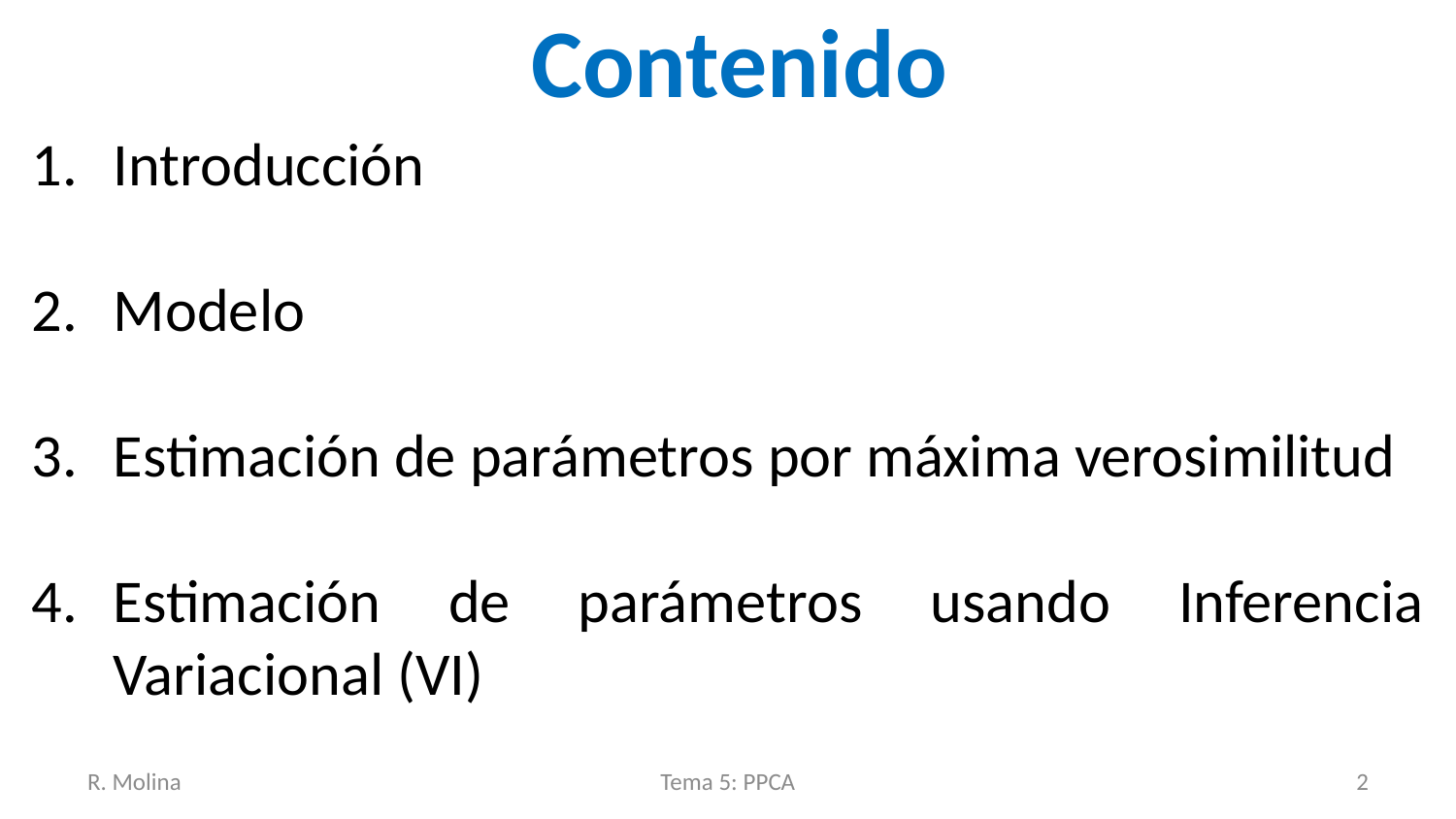

# Contenido
Introducción

Modelo

Estimación de parámetros por máxima verosimilitud

Estimación de parámetros usando Inferencia Variacional (VI)
R. Molina
Tema 5: PPCA
2